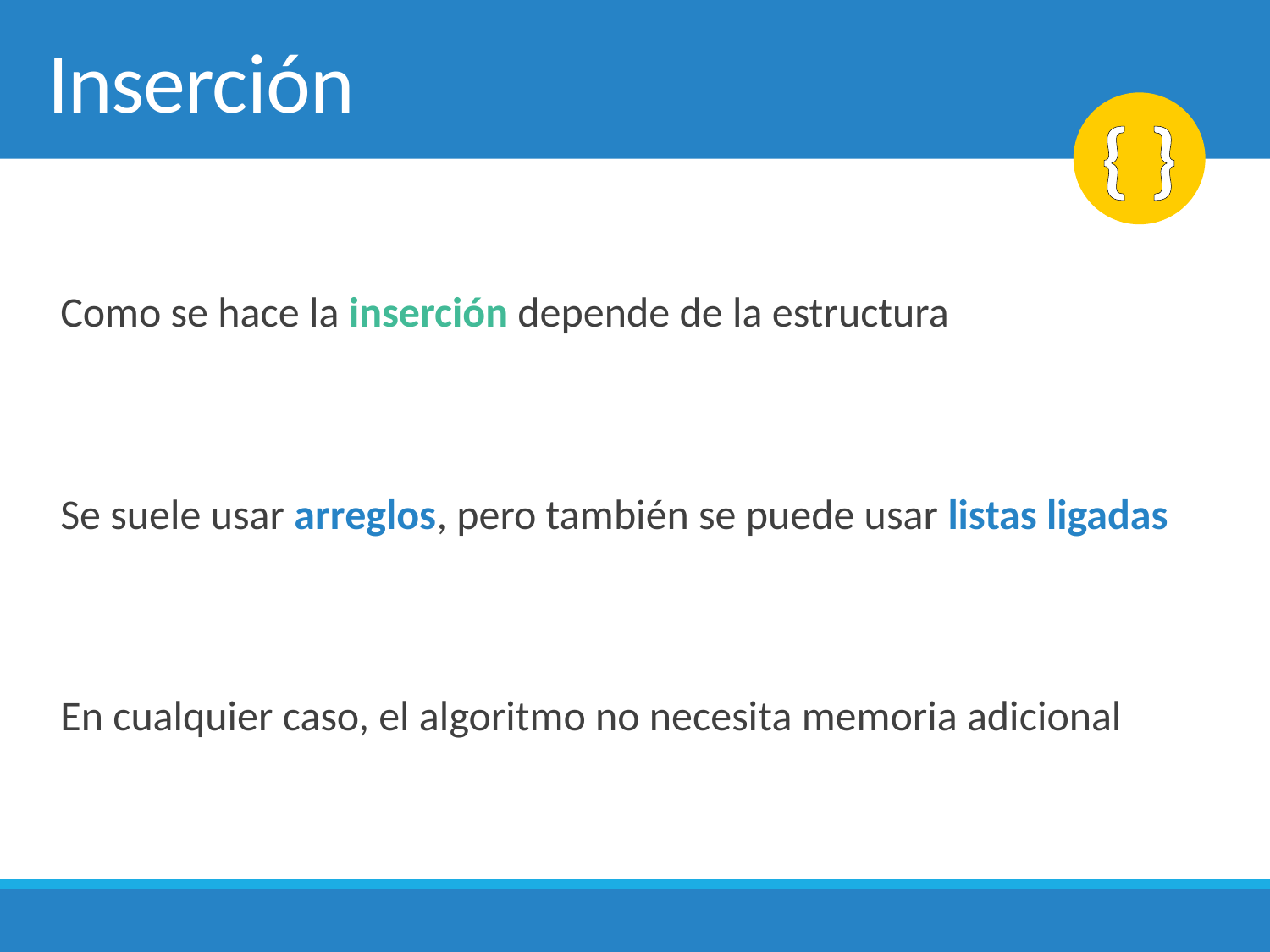

# Inserción
Como se hace la inserción depende de la estructura

Se suele usar arreglos, pero también se puede usar listas ligadas

En cualquier caso, el algoritmo no necesita memoria adicional